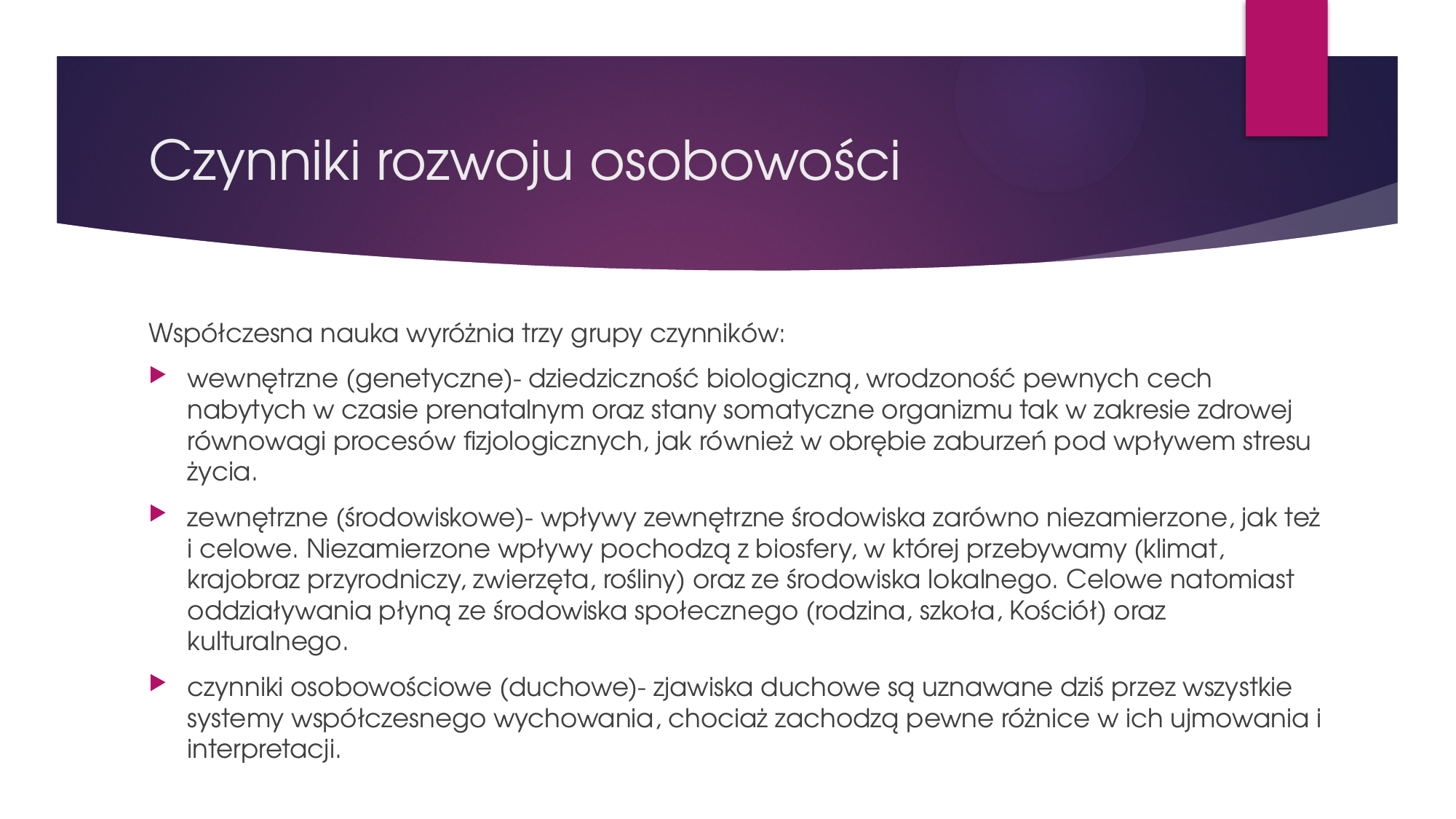

# Czynniki rozwoju osobowości
Współczesna nauka wyróżnia trzy grupy czynników:
wewnętrzne (genetyczne)- dziedziczność biologiczną, wrodzoność pewnych cech nabytych w czasie prenatalnym oraz stany somatyczne organizmu tak w zakresie zdrowej równowagi procesów fizjologicznych, jak również w obrębie zaburzeń pod wpływem stresu życia.
zewnętrzne (środowiskowe)- wpływy zewnętrzne środowiska zarówno niezamierzone, jak też i celowe. Niezamierzone wpływy pochodzą z biosfery, w której przebywamy (klimat, krajobraz przyrodniczy, zwierzęta, rośliny) oraz ze środowiska lokalnego. Celowe natomiast oddziaływania płyną ze środowiska społecznego (rodzina, szkoła, Kościół) oraz kulturalnego.
czynniki osobowościowe (duchowe)- zjawiska duchowe są uznawane dziś przez wszystkie systemy współczesnego wychowania, chociaż zachodzą pewne różnice w ich ujmowania i interpretacji.